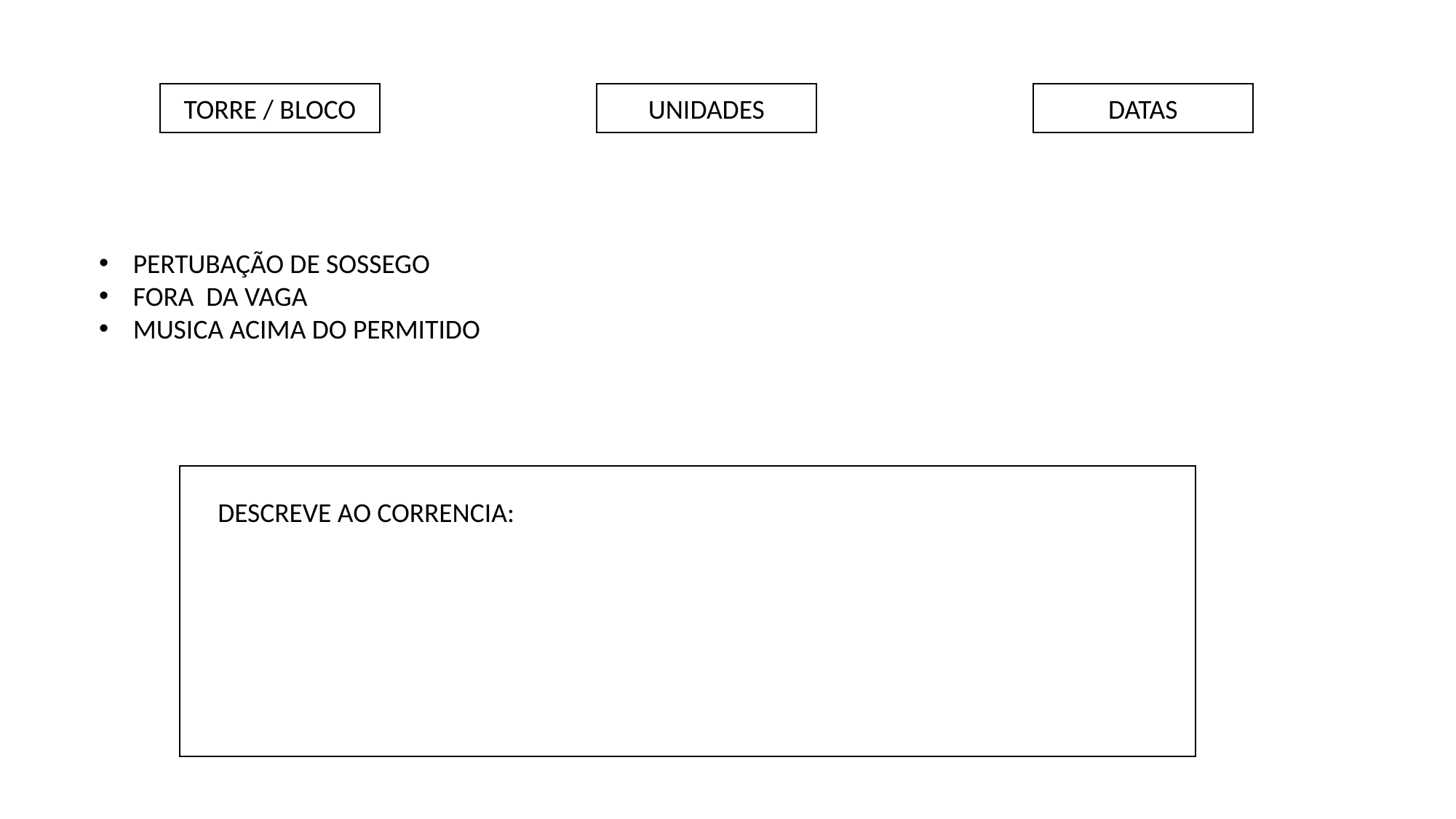

TORRE / BLOCO
UNIDADES
DATAS
PERTUBAÇÃO DE SOSSEGO
FORA  DA VAGA
MUSICA ACIMA DO PERMITIDO

DESCREVE AO CORRENCIA: